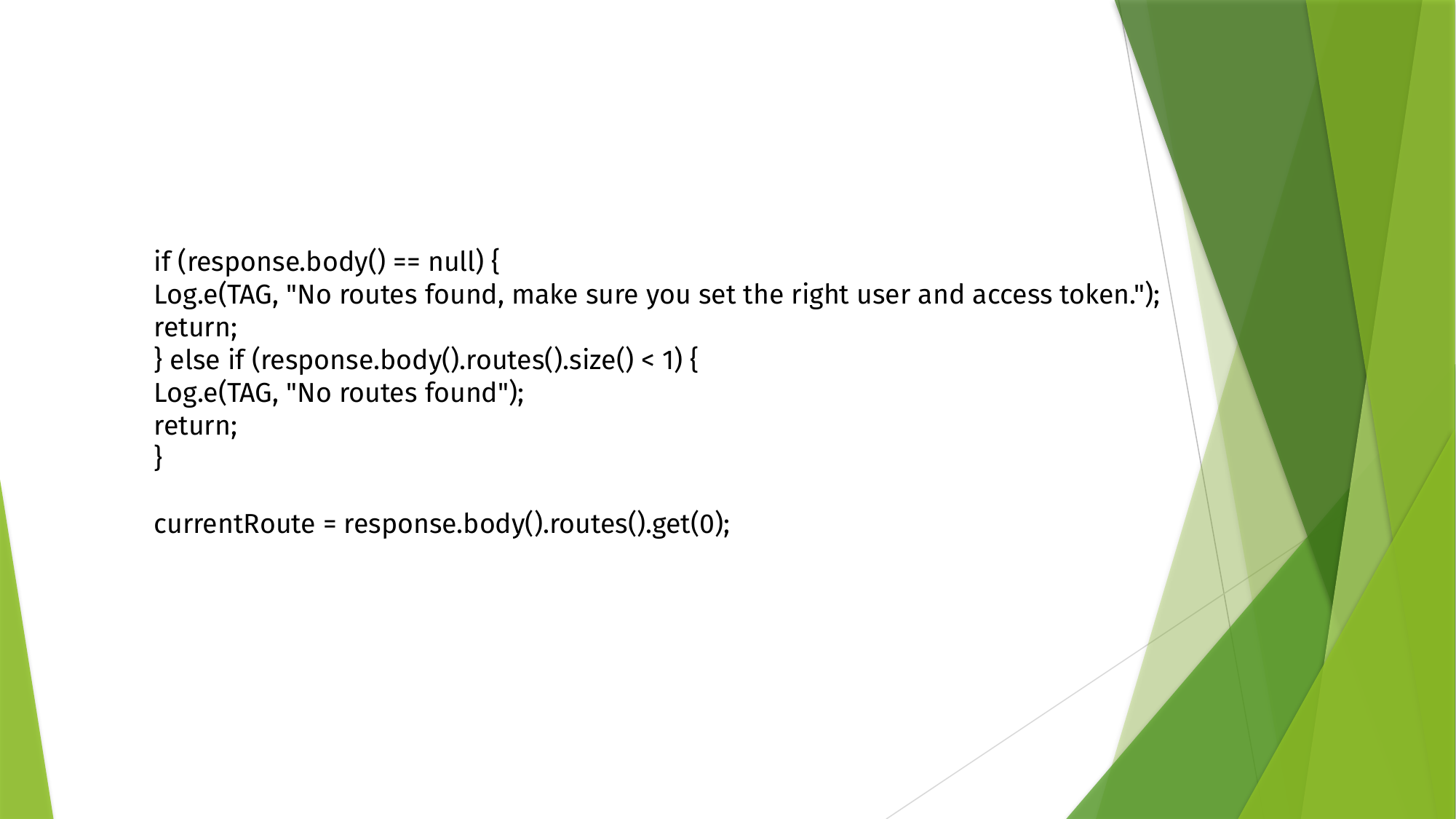

if (response.body() == null) {
Log.e(TAG, "No routes found, make sure you set the right user and access token.");
return;
} else if (response.body().routes().size() < 1) {
Log.e(TAG, "No routes found");
return;
}

currentRoute = response.body().routes().get(0);